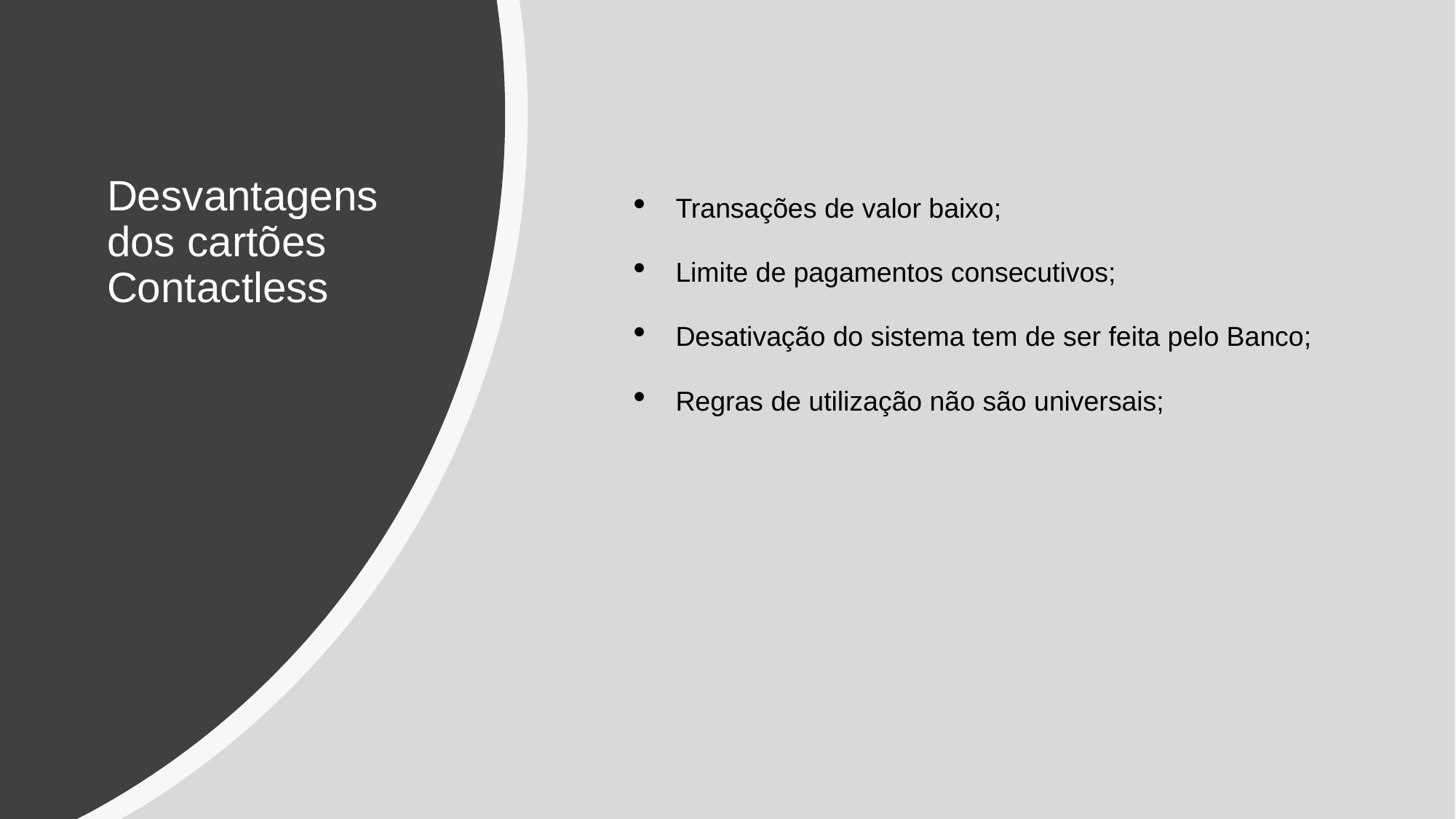

# Desvantagens dos cartões Contactless
Transações de valor baixo;
Limite de pagamentos consecutivos;
Desativação do sistema tem de ser feita pelo Banco;
Regras de utilização não são universais;